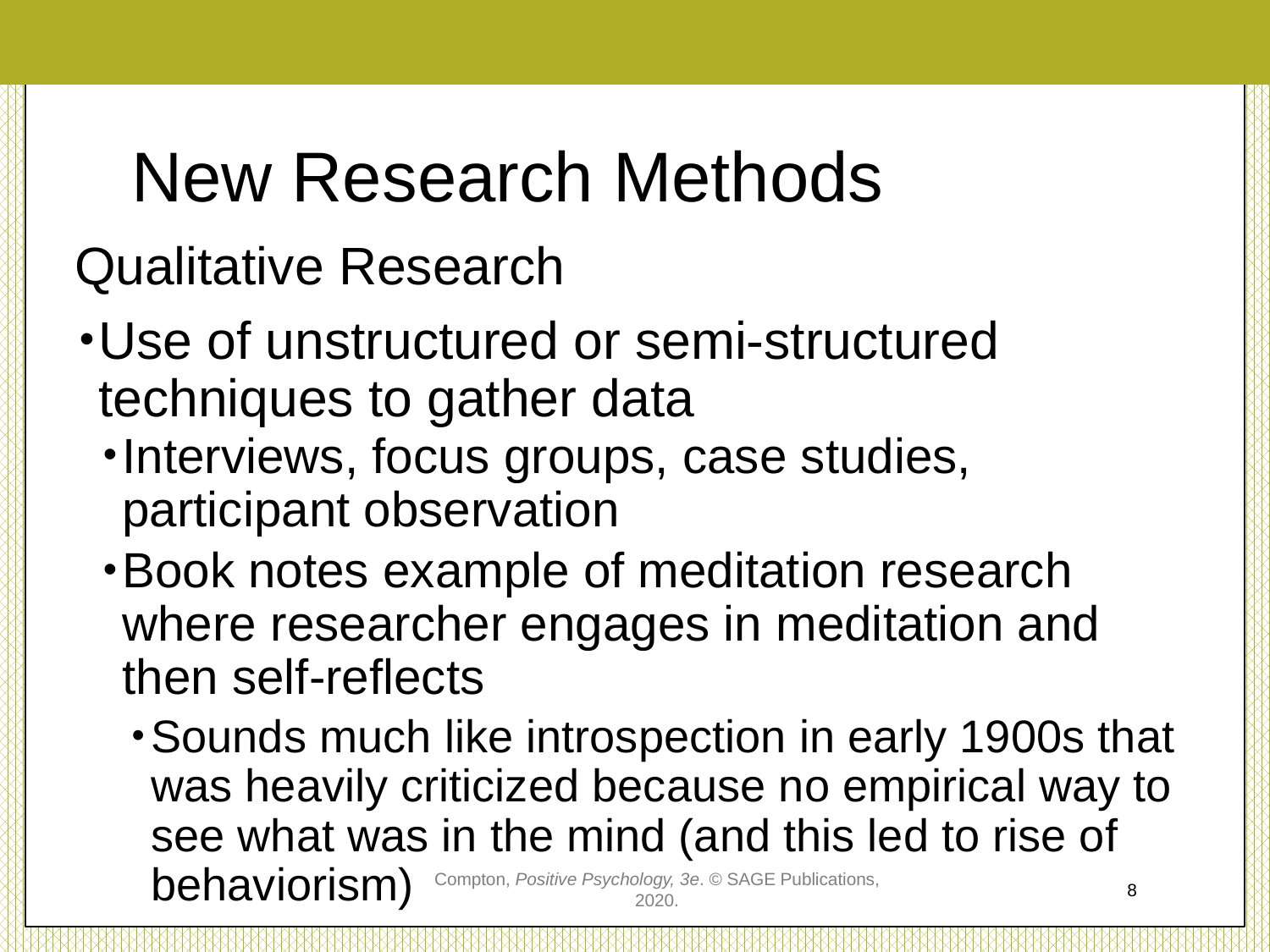

# New Research Methods
Qualitative Research
Use of unstructured or semi-structured techniques to gather data
Interviews, focus groups, case studies, participant observation
Book notes example of meditation research where researcher engages in meditation and then self-reflects
Sounds much like introspection in early 1900s that was heavily criticized because no empirical way to see what was in the mind (and this led to rise of behaviorism)

Compton, Positive Psychology, 3e. © SAGE Publications, 2020.
8